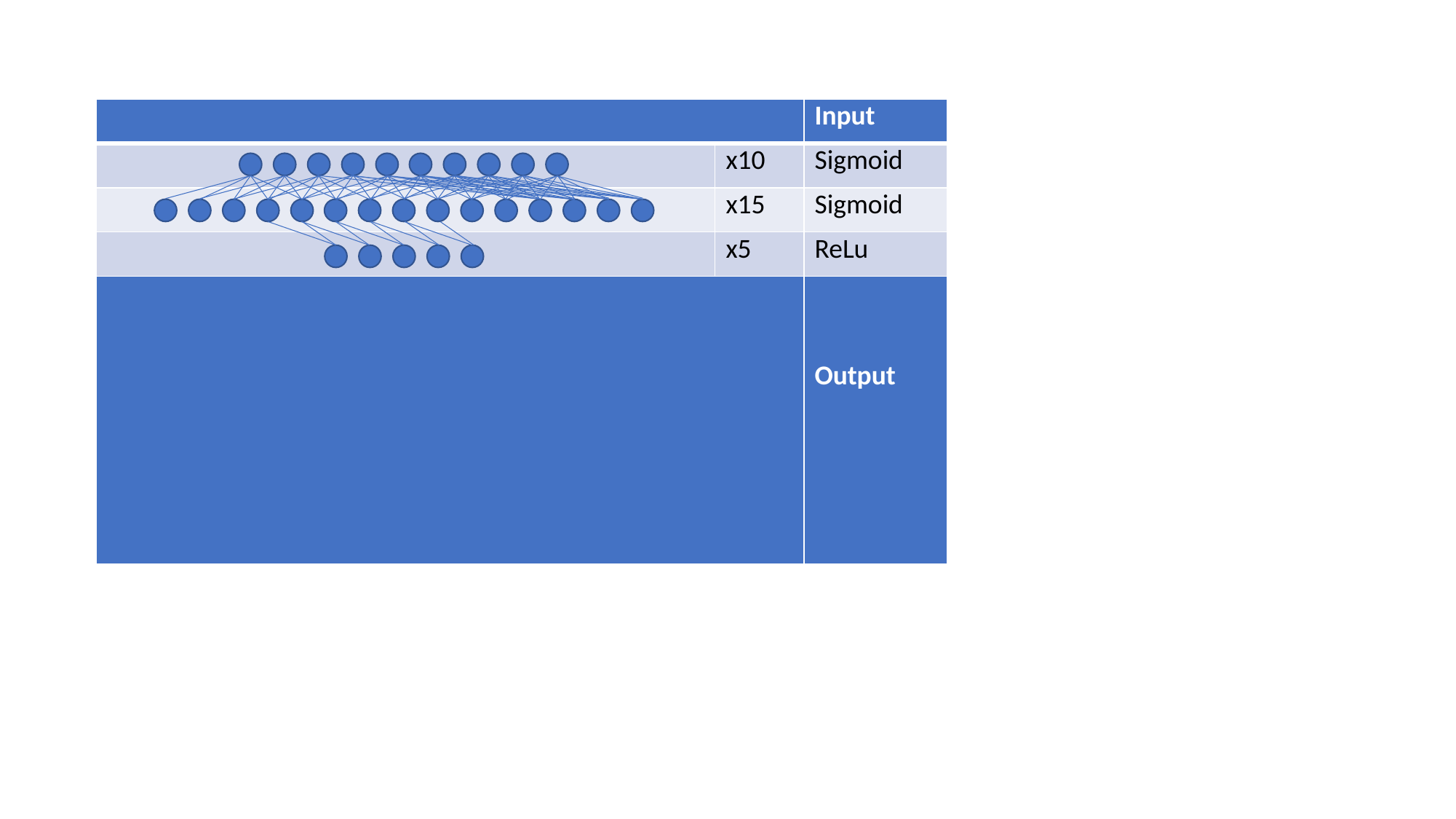

|  |  | Input |
| --- | --- | --- |
|  | x10 | Sigmoid |
|  | x15 | Sigmoid |
|  | x5 | ReLu |
|  |  | Output |